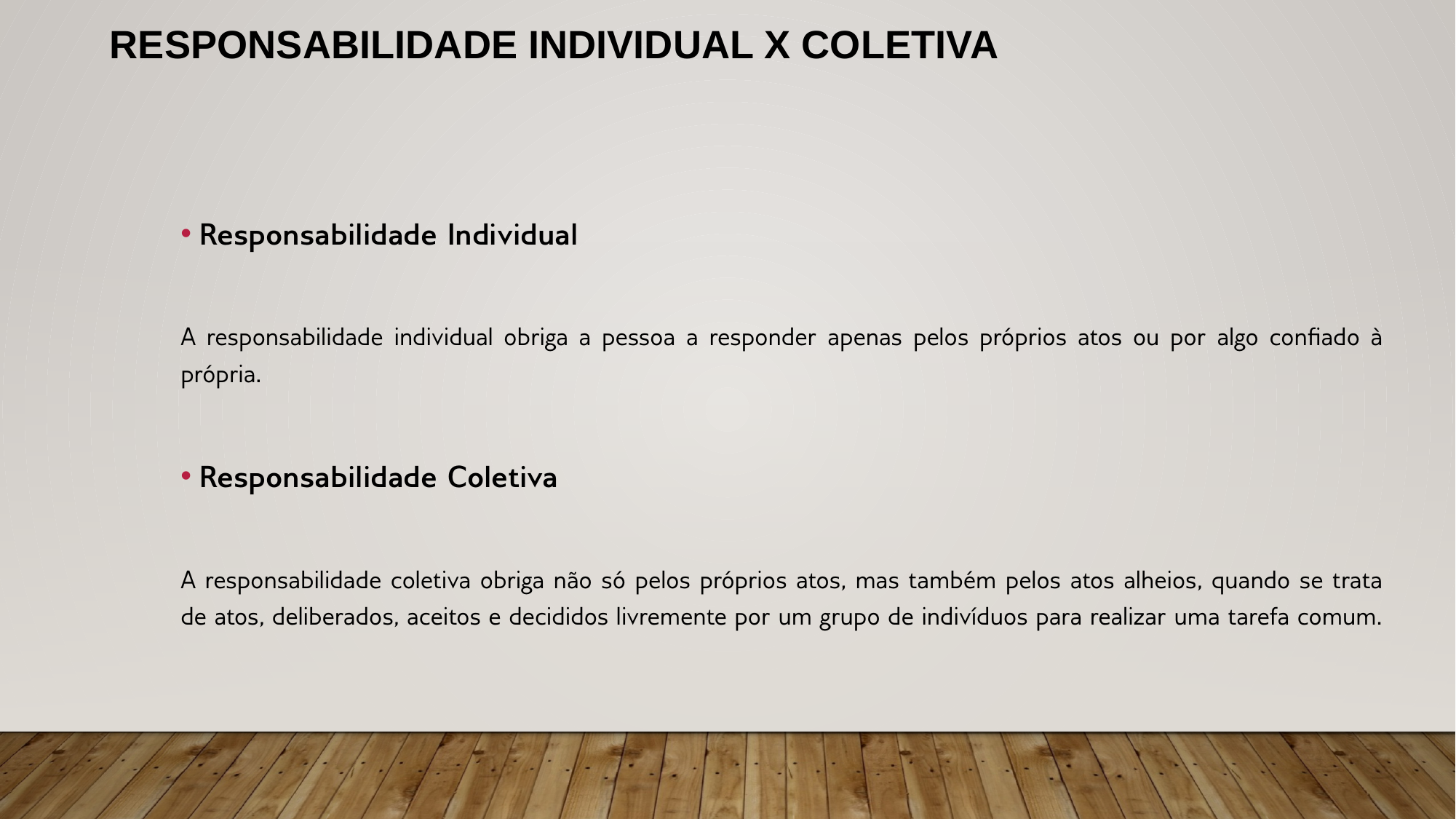

Responsabilidade Individual x Coletiva
 Responsabilidade Individual

A responsabilidade individual obriga a pessoa a responder apenas pelos próprios atos ou por algo confiado à própria.

 Responsabilidade Coletiva

A responsabilidade coletiva obriga não só pelos próprios atos, mas também pelos atos alheios, quando se trata de atos, deliberados, aceitos e decididos livremente por um grupo de indivíduos para realizar uma tarefa comum.